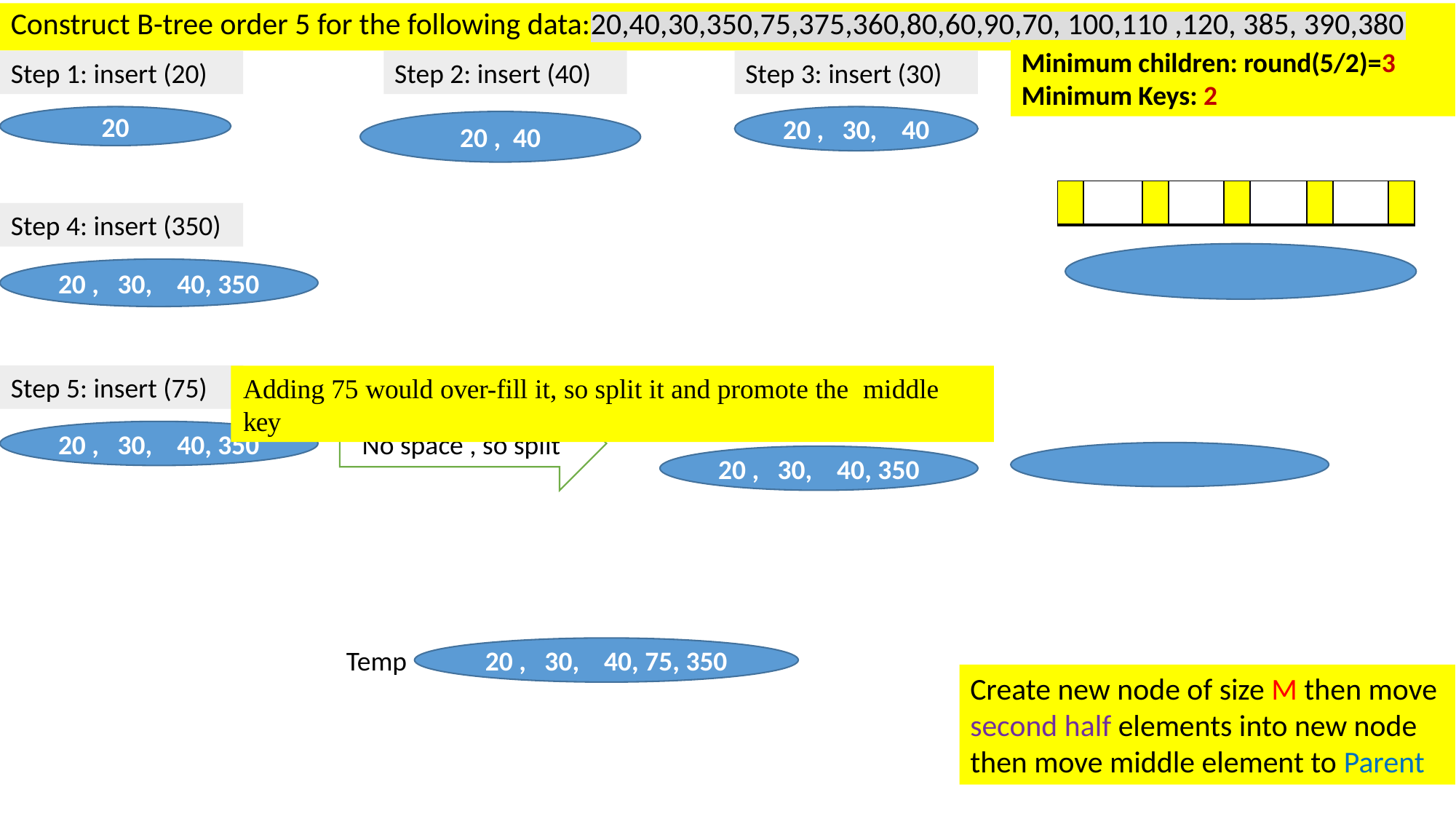

Construct B-tree order 5 for the following data:20,40,30,350,75,375,360,80,60,90,70, 100,110 ,120, 385, 390,380
Minimum children: round(5/2)=3
Minimum Keys: 2
Step 1: insert (20)
Step 2: insert (40)
Step 3: insert (30)
20
20 ,   30,    40
20 ,  40
|  |  |  |  |  |  |  |  |  |
| --- | --- | --- | --- | --- | --- | --- | --- | --- |
Step 4: insert (350)

20 ,   30,    40, 350
Step 5: insert (75)
Adding 75 would over-fill it, so split it and promote the  middle key
No space , so split
20 ,   30,    40, 350

20 ,   30,    40, 350
Temp
20 ,   30,    40, 75, 350
Create new node of size M then move second half elements into new node then move middle element to Parent